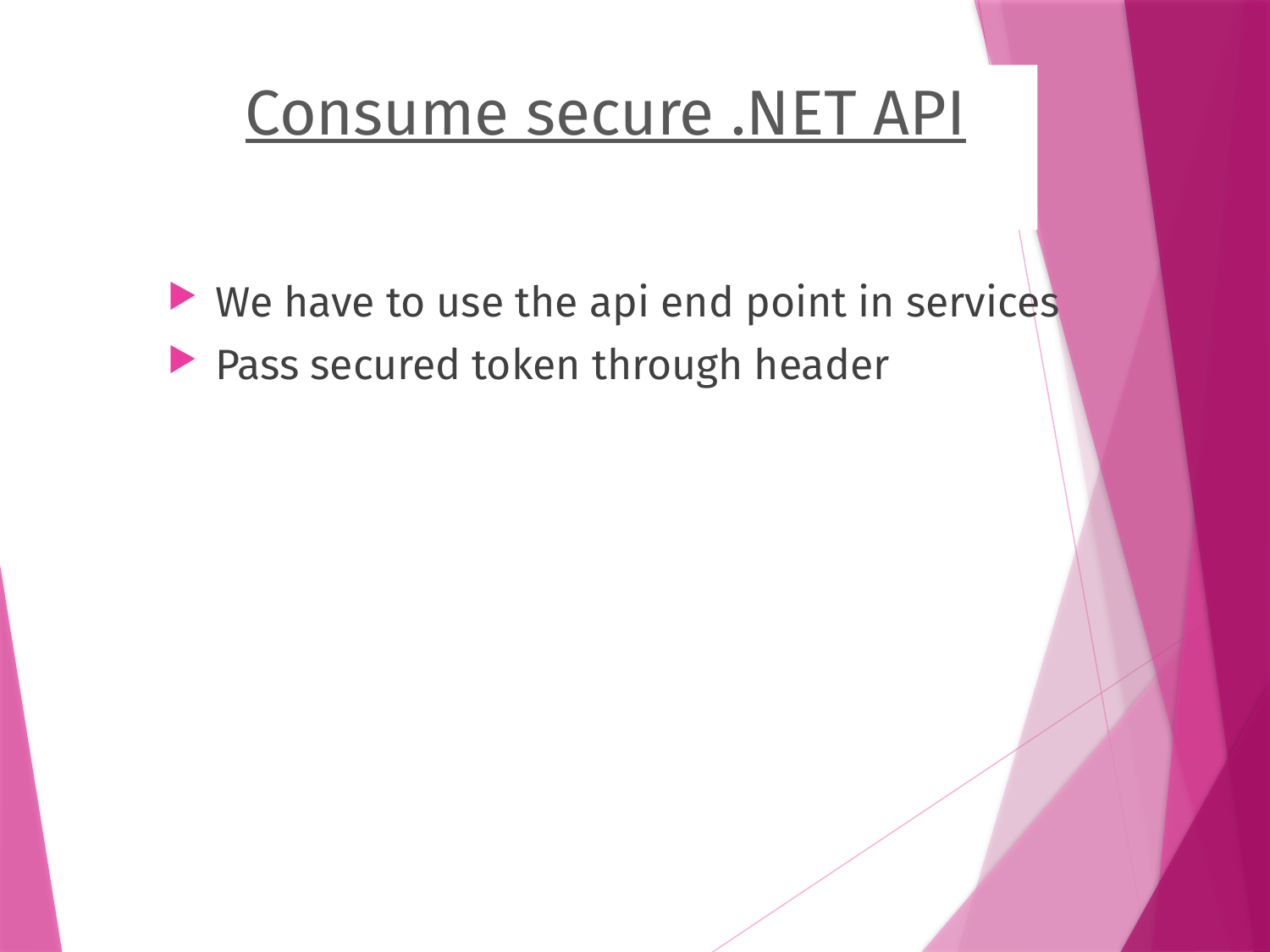

# Consume secure .NET API

We have to use the api end point in services
Pass secured token through header